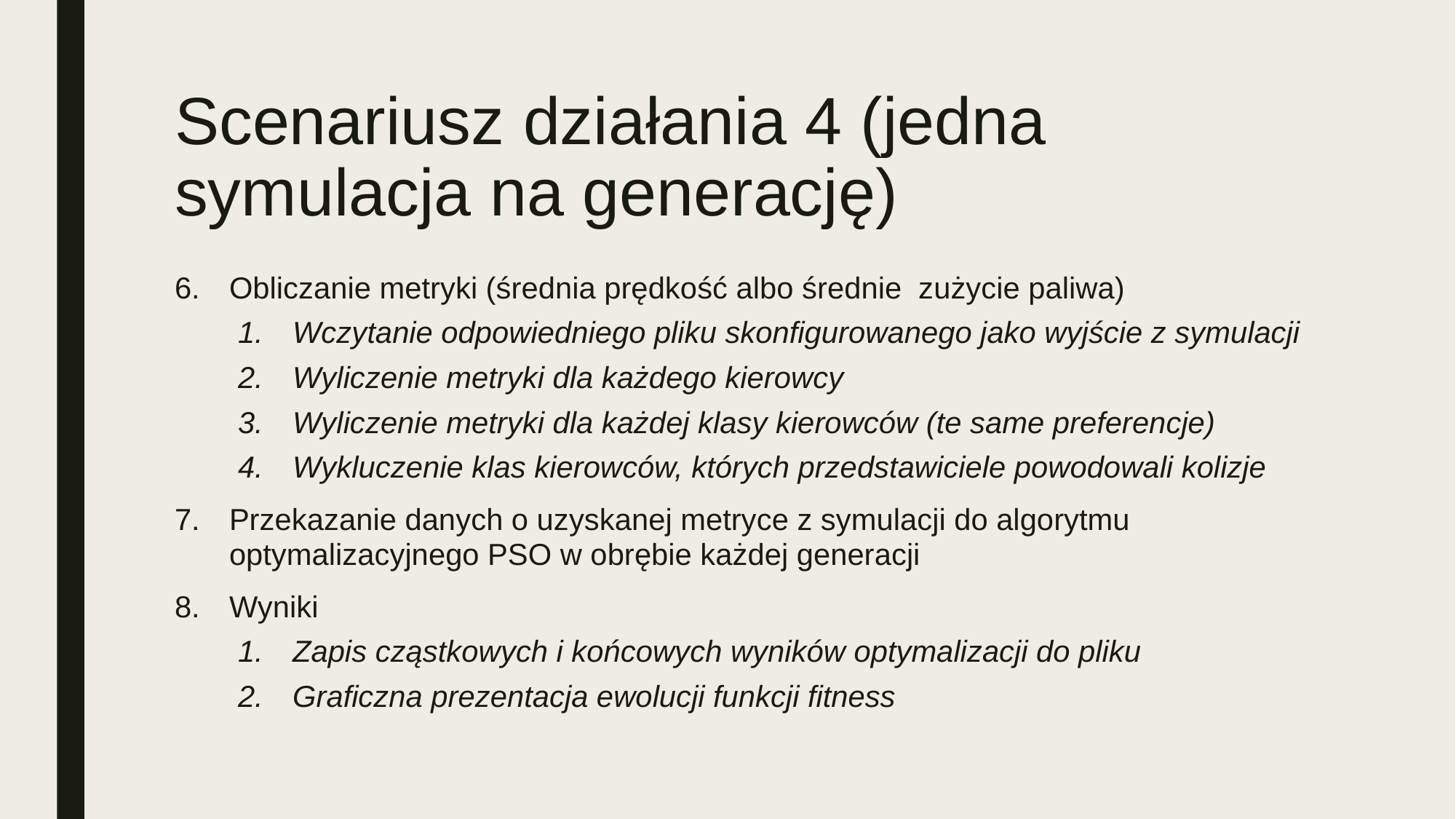

# Scenariusz działania 4 (jedna symulacja na generację)
Obliczanie metryki (średnia prędkość albo średnie  zużycie paliwa)
Wczytanie odpowiedniego pliku skonfigurowanego jako wyjście z symulacji
Wyliczenie metryki dla każdego kierowcy
Wyliczenie metryki dla każdej klasy kierowców (te same preferencje)
Wykluczenie klas kierowców, których przedstawiciele powodowali kolizje
Przekazanie danych o uzyskanej metryce z symulacji do algorytmu optymalizacyjnego PSO w obrębie każdej generacji
Wyniki
Zapis cząstkowych i końcowych wyników optymalizacji do pliku
Graficzna prezentacja ewolucji funkcji fitness